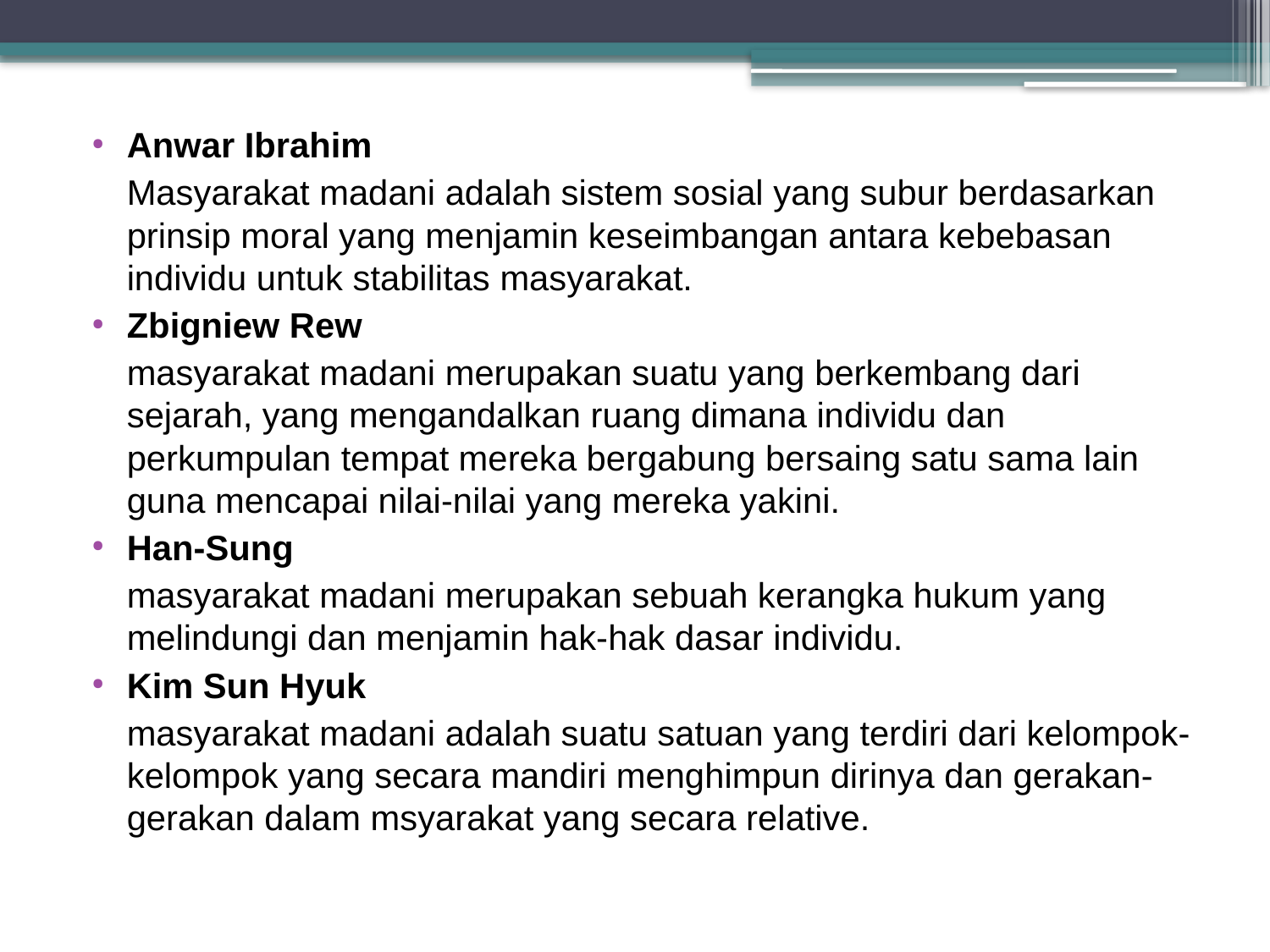

Anwar Ibrahim
	Masyarakat madani adalah sistem sosial yang subur berdasarkan prinsip moral yang menjamin keseimbangan antara kebebasan individu untuk stabilitas masyarakat.
Zbigniew Rew
	masyarakat madani merupakan suatu yang berkembang dari sejarah, yang mengandalkan ruang dimana individu dan perkumpulan tempat mereka bergabung bersaing satu sama lain guna mencapai nilai-nilai yang mereka yakini.
Han-Sung
	masyarakat madani merupakan sebuah kerangka hukum yang melindungi dan menjamin hak-hak dasar individu.
Kim Sun Hyuk
	masyarakat madani adalah suatu satuan yang terdiri dari kelompok-kelompok yang secara mandiri menghimpun dirinya dan gerakan-gerakan dalam msyarakat yang secara relative.